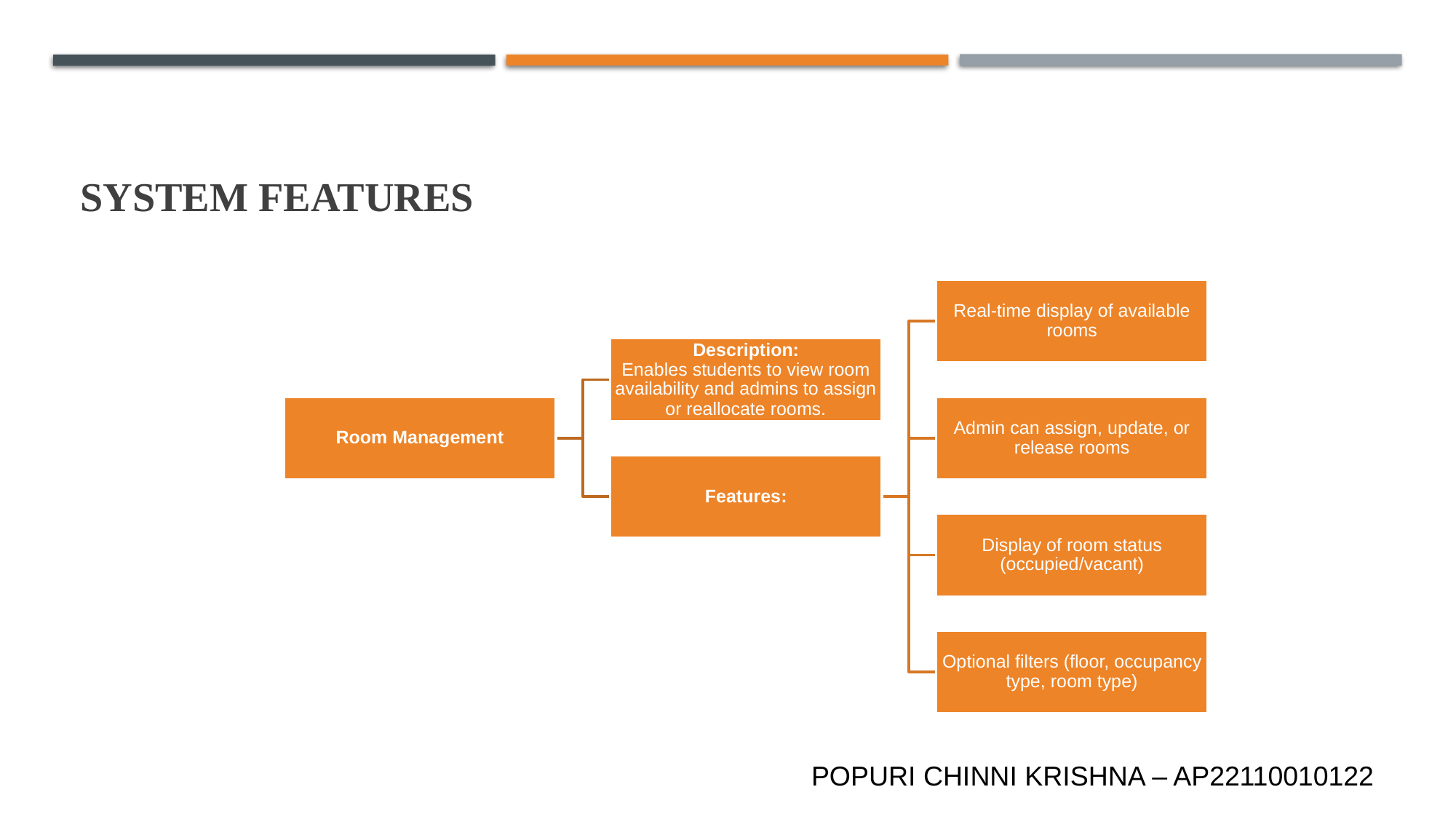

# System Features
Room Management
Description:
Enables students to view room availability and admins to assign or reallocate rooms.
Features:
Real-time display of available rooms
Admin can assign, update, or release rooms
Display of room status (occupied/vacant)
Optional filters (floor, occupancy type, room type)
POPURI CHINNI KRISHNA – AP22110010122